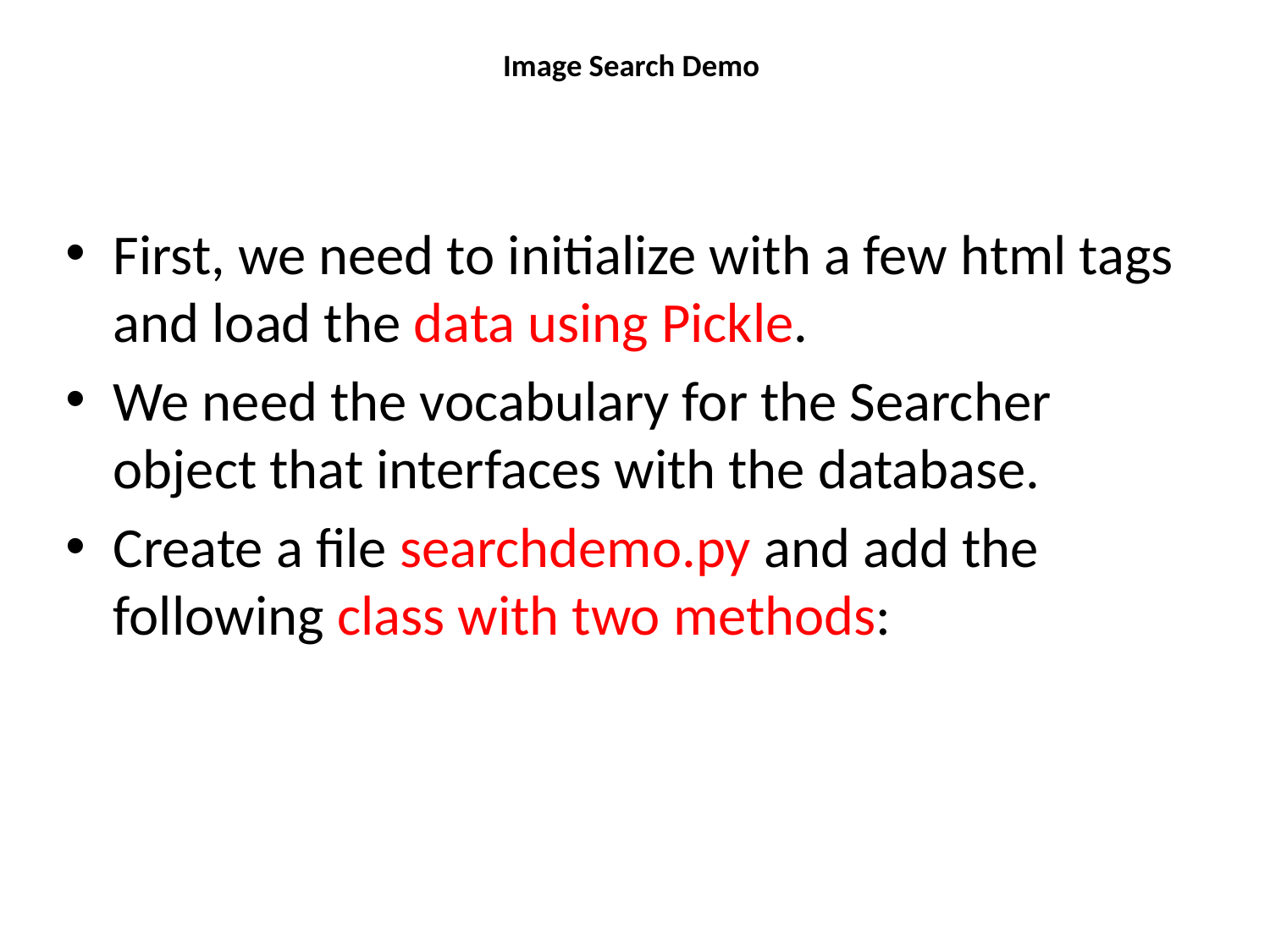

# Image Search Demo
First, we need to initialize with a few html tags and load the data using Pickle.
We need the vocabulary for the Searcher object that interfaces with the database.
Create a file searchdemo.py and add the following class with two methods: